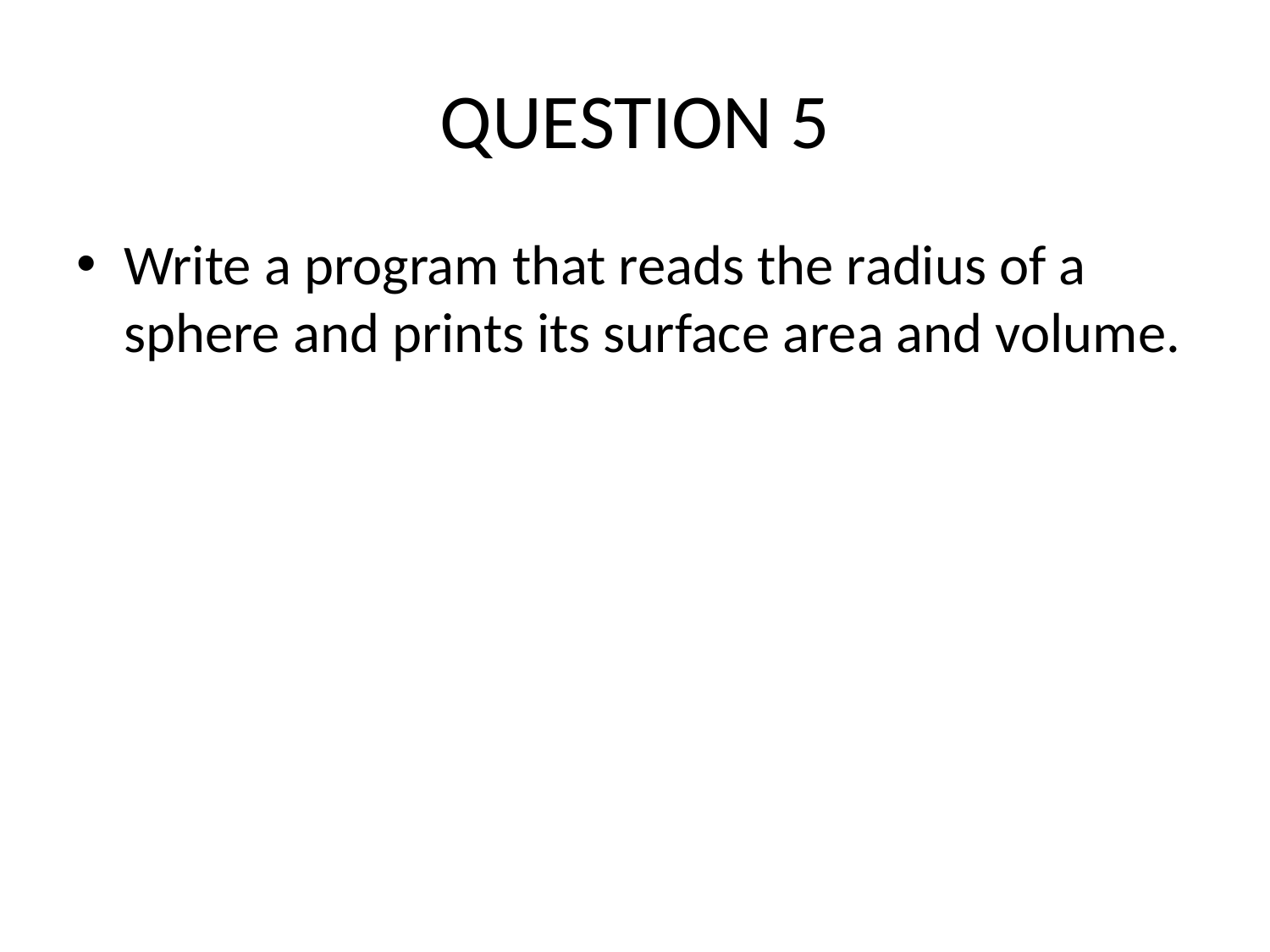

# QUESTION 5
Write a program that reads the radius of a sphere and prints its surface area and volume.